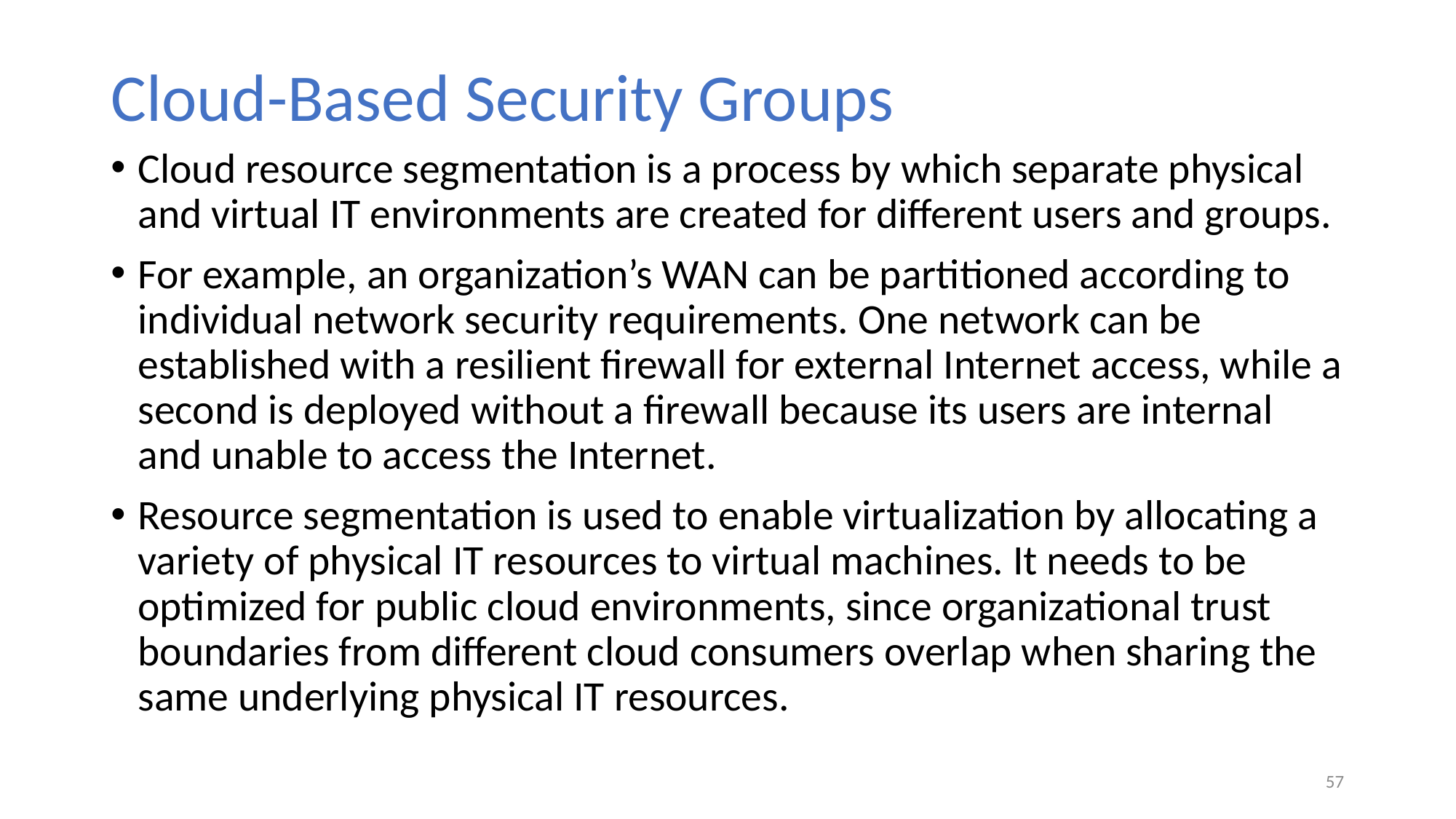

# Cloud-Based Security Groups
Cloud resource segmentation is a process by which separate physical and virtual IT environments are created for different users and groups.
For example, an organization’s WAN can be partitioned according to individual network security requirements. One network can be established with a resilient firewall for external Internet access, while a second is deployed without a firewall because its users are internal and unable to access the Internet.
Resource segmentation is used to enable virtualization by allocating a variety of physical IT resources to virtual machines. It needs to be optimized for public cloud environments, since organizational trust boundaries from different cloud consumers overlap when sharing the same underlying physical IT resources.
57